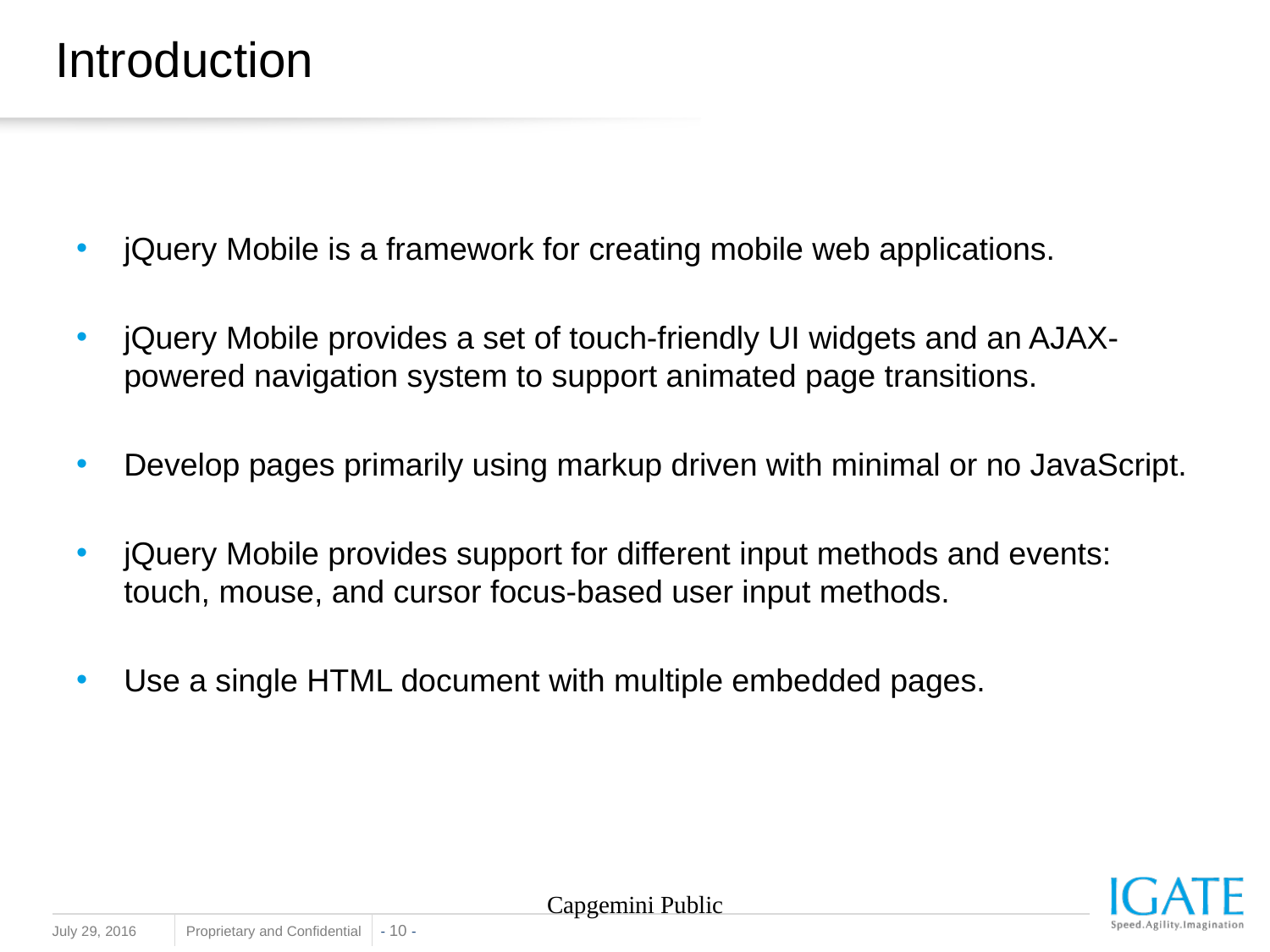

# Introduction
jQuery Mobile is a framework for creating mobile web applications.

jQuery Mobile provides a set of touch-friendly UI widgets and an AJAX-powered navigation system to support animated page transitions.

Develop pages primarily using markup driven with minimal or no JavaScript.

jQuery Mobile provides support for different input methods and events: touch, mouse, and cursor focus-based user input methods.

Use a single HTML document with multiple embedded pages.
Capgemini Public